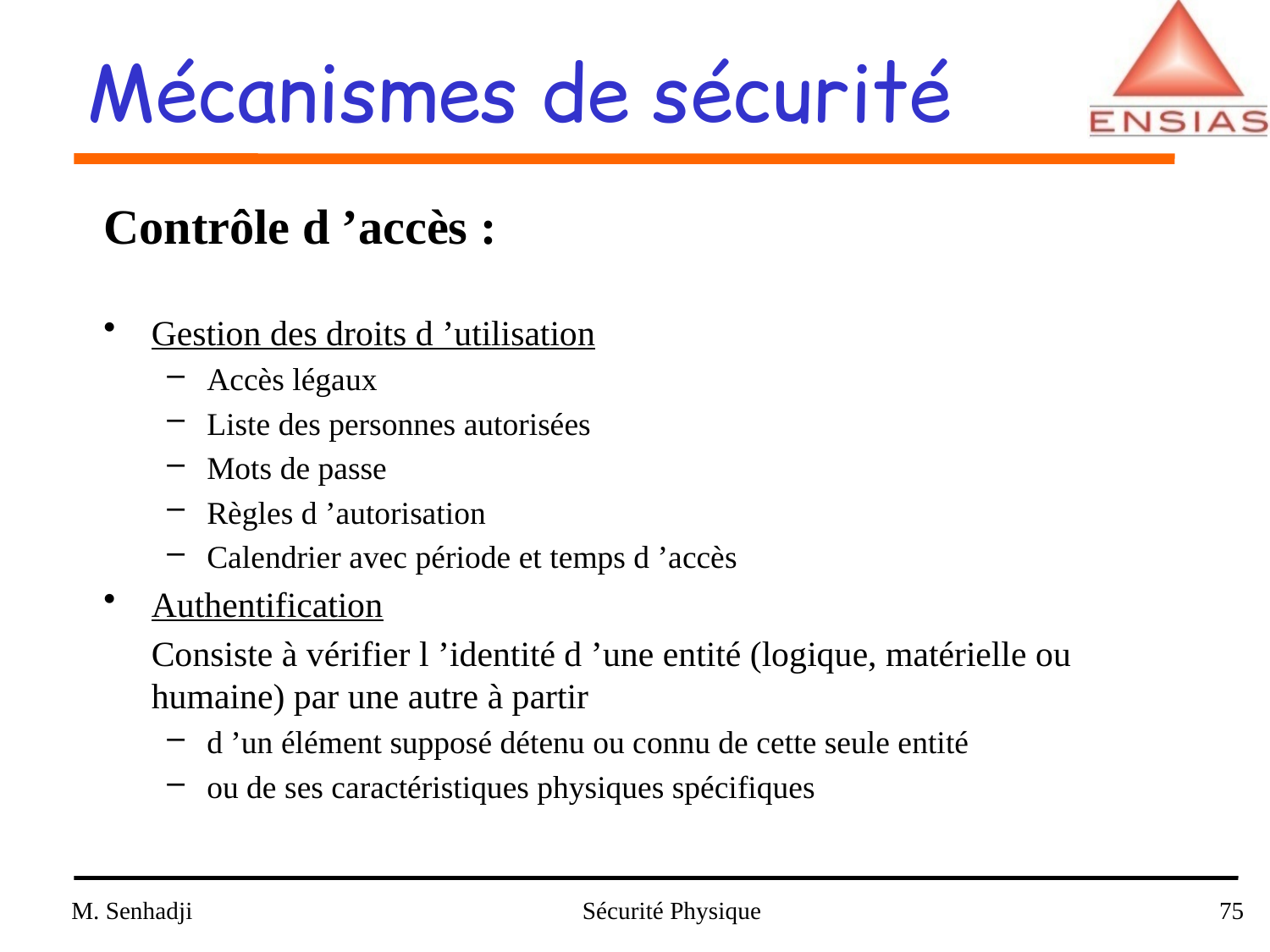

# Mécanismes de sécurité
Contrôle d ’accès :

Gestion des droits d ’utilisation
Accès légaux
Liste des personnes autorisées
Mots de passe
Règles d ’autorisation
Calendrier avec période et temps d ’accès
Authentification
 	Consiste à vérifier l ’identité d ’une entité (logique, matérielle ou humaine) par une autre à partir
d ’un élément supposé détenu ou connu de cette seule entité
ou de ses caractéristiques physiques spécifiques